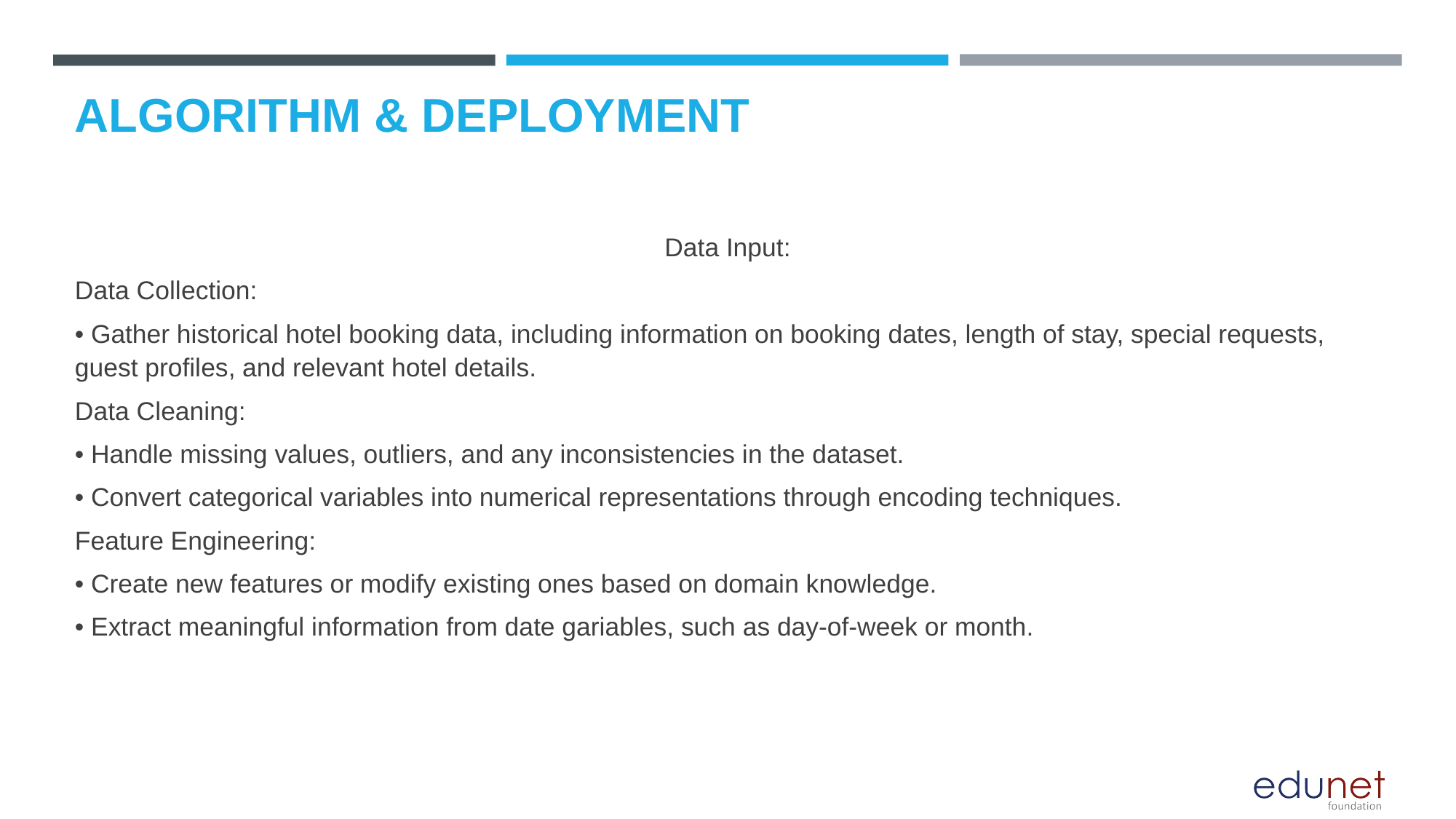

# Algorithm & Deployment
Data Input:
Data Collection:
• Gather historical hotel booking data, including information on booking dates, length of stay, special requests, guest profiles, and relevant hotel details.
Data Cleaning:
• Handle missing values, outliers, and any inconsistencies in the dataset.
• Convert categorical variables into numerical representations through encoding techniques.
Feature Engineering:
• Create new features or modify existing ones based on domain knowledge.
• Extract meaningful information from date gariables, such as day-of-week or month.